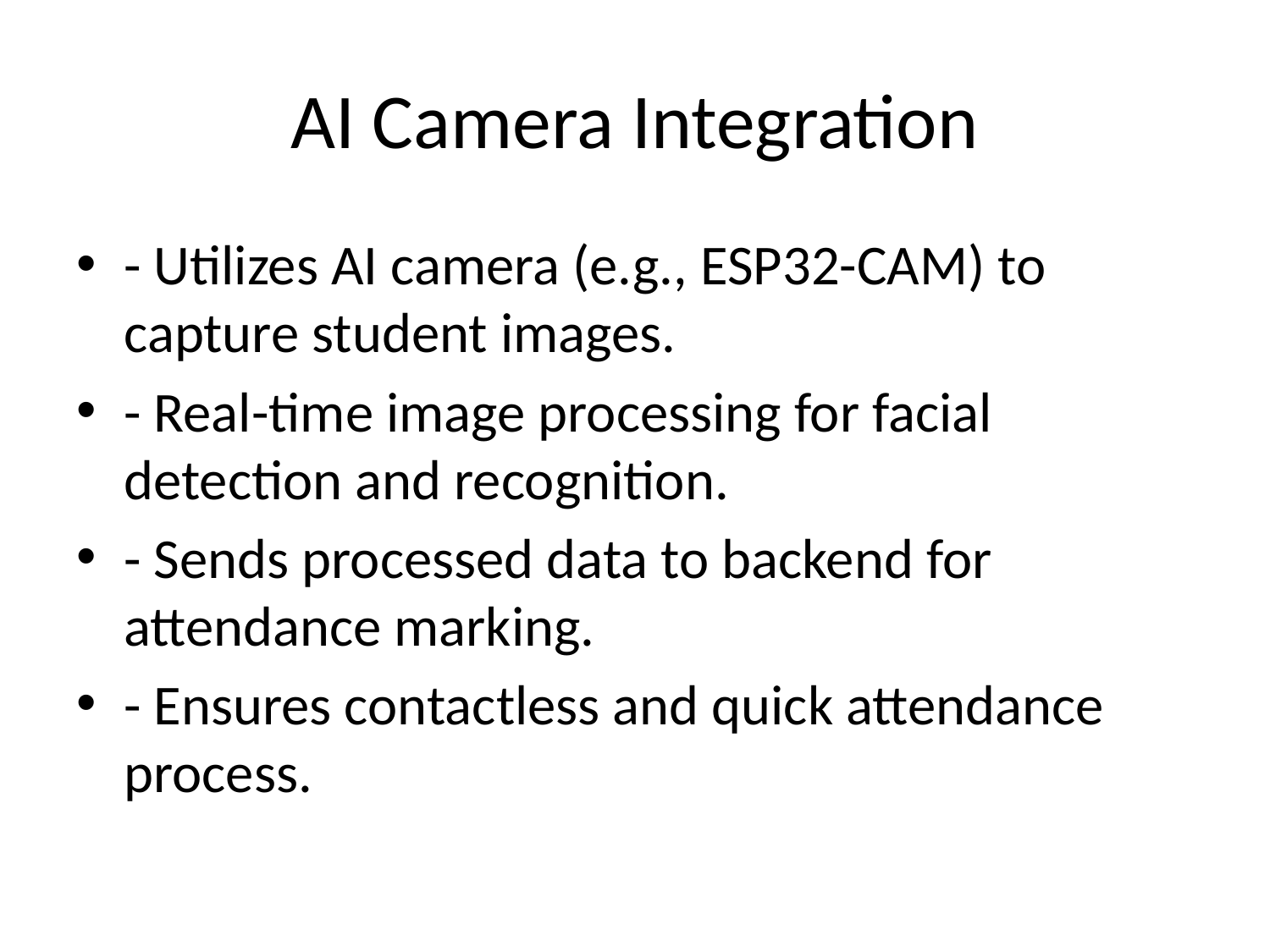

# AI Camera Integration
- Utilizes AI camera (e.g., ESP32-CAM) to capture student images.
- Real-time image processing for facial detection and recognition.
- Sends processed data to backend for attendance marking.
- Ensures contactless and quick attendance process.